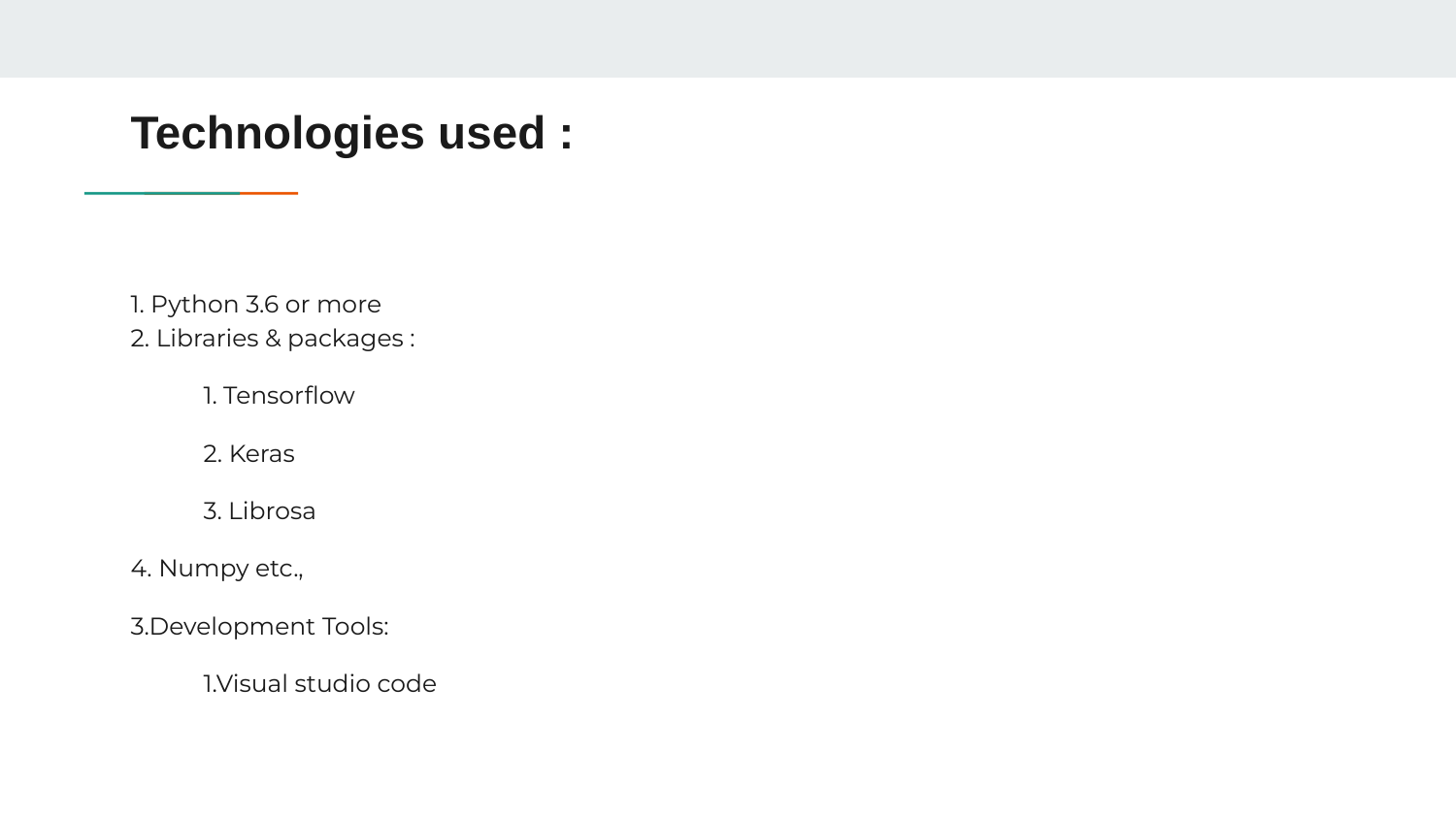

# Technologies used :
1. Python 3.6 or more
2. Libraries & packages :
1. Tensorflow
2. Keras
3. Librosa
4. Numpy etc.,
3.Development Tools:
1.Visual studio code